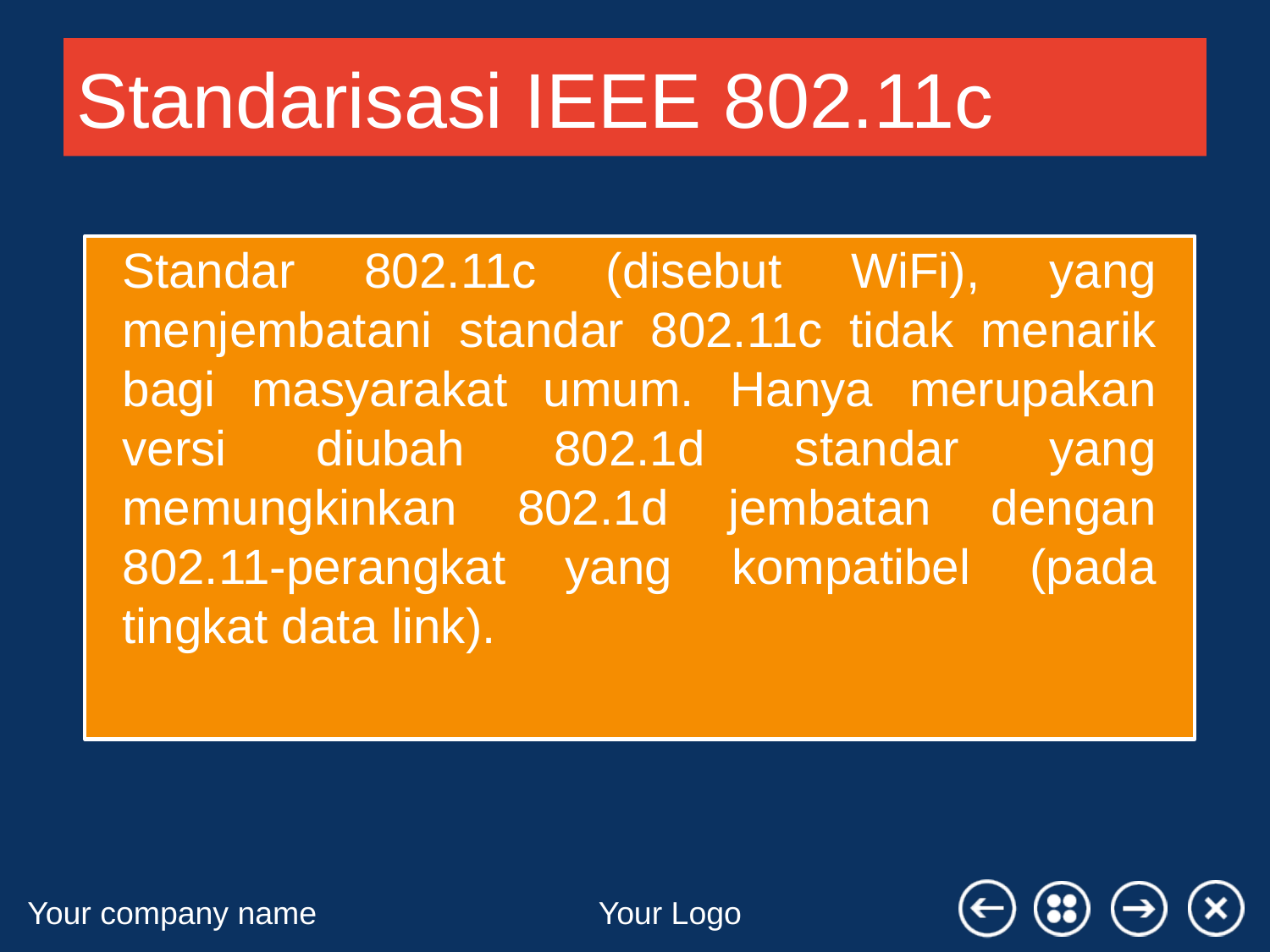

# Standarisasi IEEE 802.11c
Standar 802.11c (disebut WiFi), yang menjembatani standar 802.11c tidak menarik bagi masyarakat umum. Hanya merupakan versi diubah 802.1d standar yang memungkinkan 802.1d jembatan dengan 802.11-perangkat yang kompatibel (pada tingkat data link).